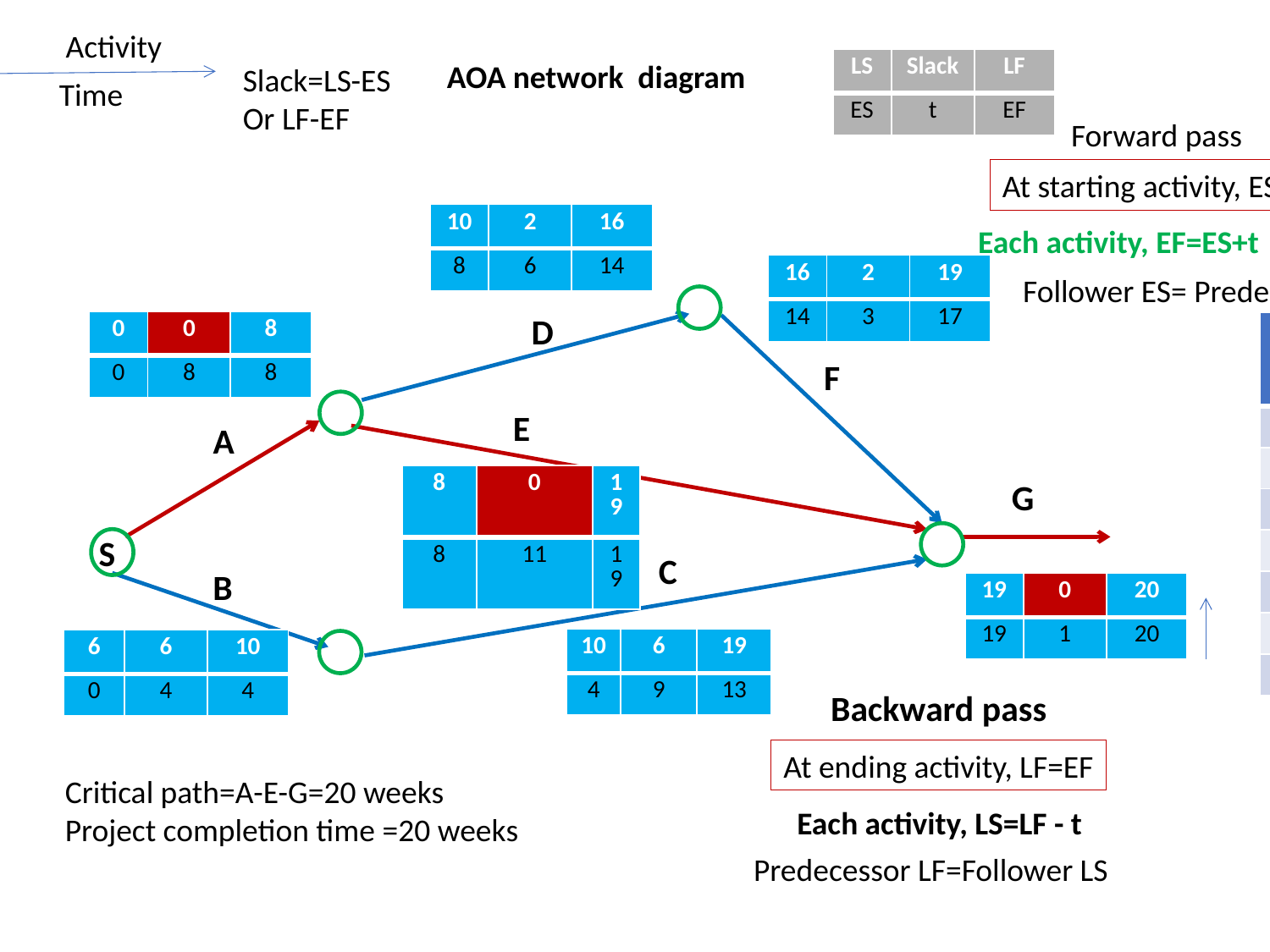

Activity
| LS | Slack | LF |
| --- | --- | --- |
| ES | t | EF |
AOA network  diagram
Slack=LS-ES
Or LF-EF
Time
Forward pass
At starting activity, ES=0
| 10 | 2 | 16 |
| --- | --- | --- |
| 8 | 6 | 14 |

Each activity, EF=ES+t
| 16 | 2 | 19 |
| --- | --- | --- |
| 14 | 3 | 17 |
Follower ES= Predecessor EF

D
| 0 | 0 | 8 |
| --- | --- | --- |
| 0 | 8 | 8 |
| Activity ID | Predecessor | Duration in weeks |
| --- | --- | --- |
| A | - | 8 |
| B | - | 4 |
| C | B | 9 |
| D | A | 6 |
| E | A | 11 |
| F | D | 3 |
| G | C, E, F | 1 |
F

E
A
| 8 | 0 | 19 |
| --- | --- | --- |
| 8 | 11 | 19 |
G

S
SSS
C
B
| 19 | 0 | 20 |
| --- | --- | --- |
| 19 | 1 | 20 |
| 10 | 6 | 19 |
| --- | --- | --- |
| 4 | 9 | 13 |
| 6 | 6 | 10 |
| --- | --- | --- |
| 0 | 4 | 4 |

Backward pass
At ending activity, LF=EF
Critical path=A-E-G=20 weeks
Project completion time =20 weeks
Each activity, LS=LF - t

Predecessor LF=Follower LS